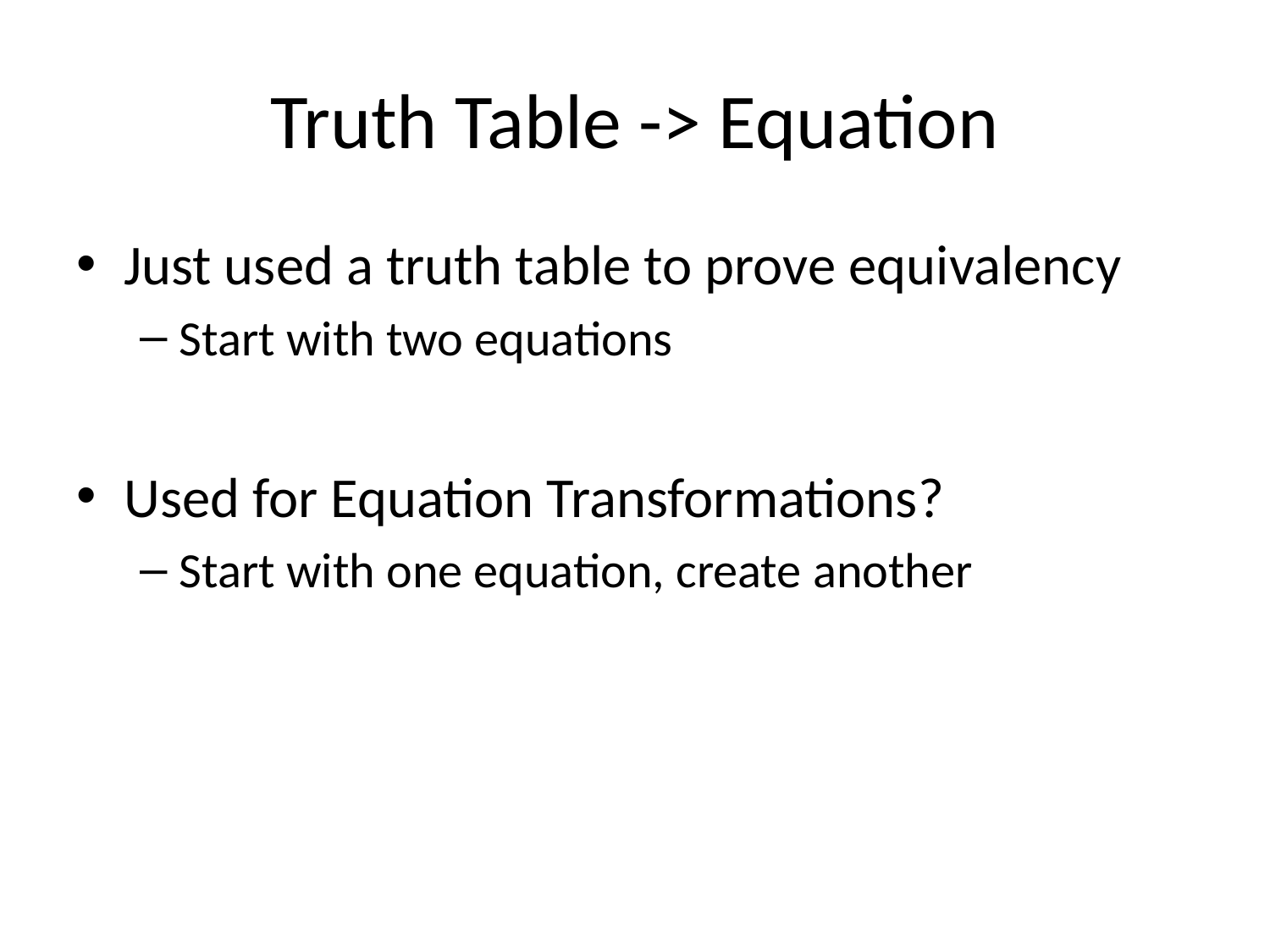

# Truth Table -> Equation
Just used a truth table to prove equivalency
Start with two equations

Used for Equation Transformations?
Start with one equation, create another